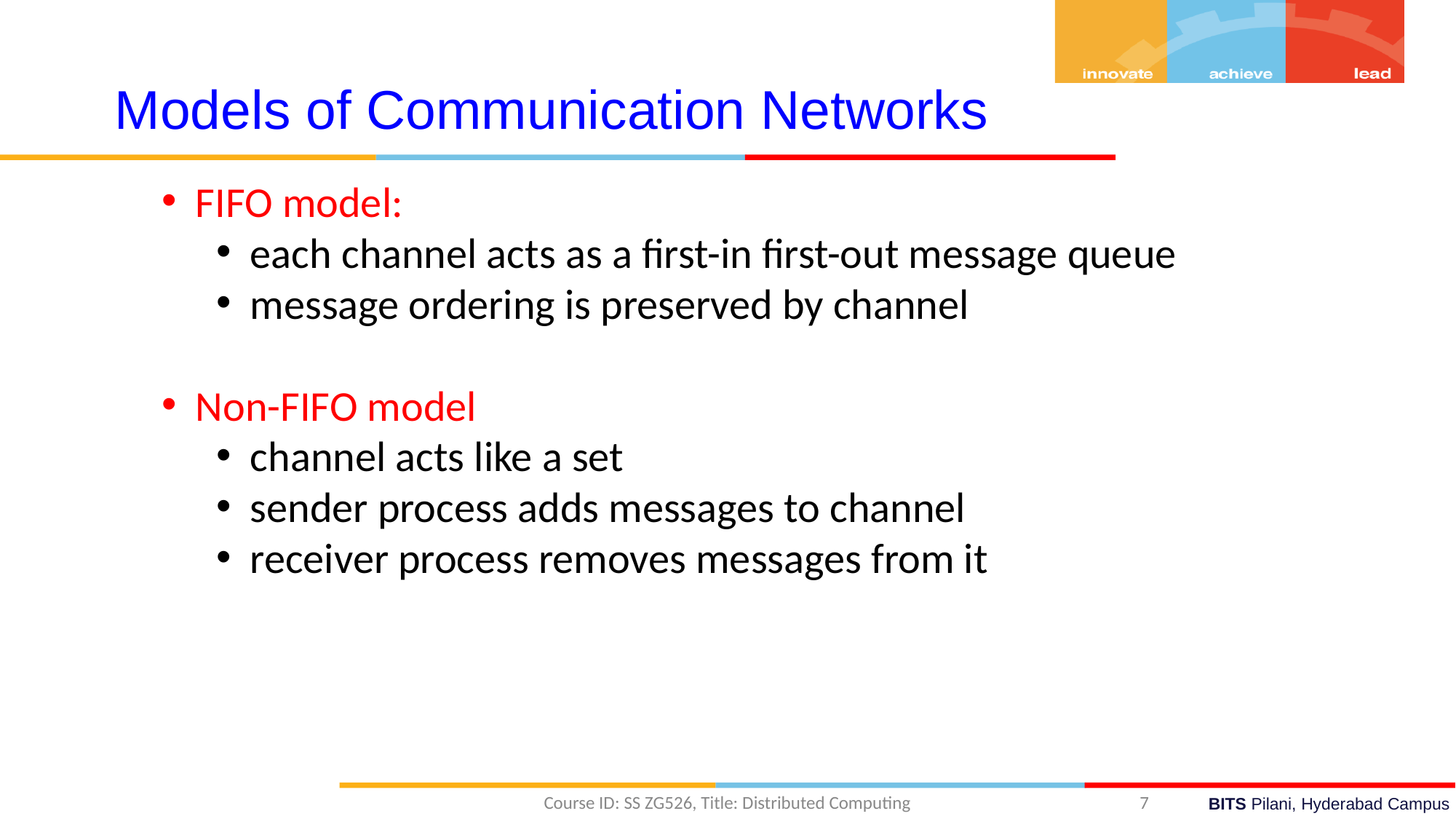

Models of Communication Networks
FIFO model:
each channel acts as a first-in first-out message queue
message ordering is preserved by channel

Non-FIFO model
channel acts like a set
sender process adds messages to channel
receiver process removes messages from it
Course ID: SS ZG526, Title: Distributed Computing
7